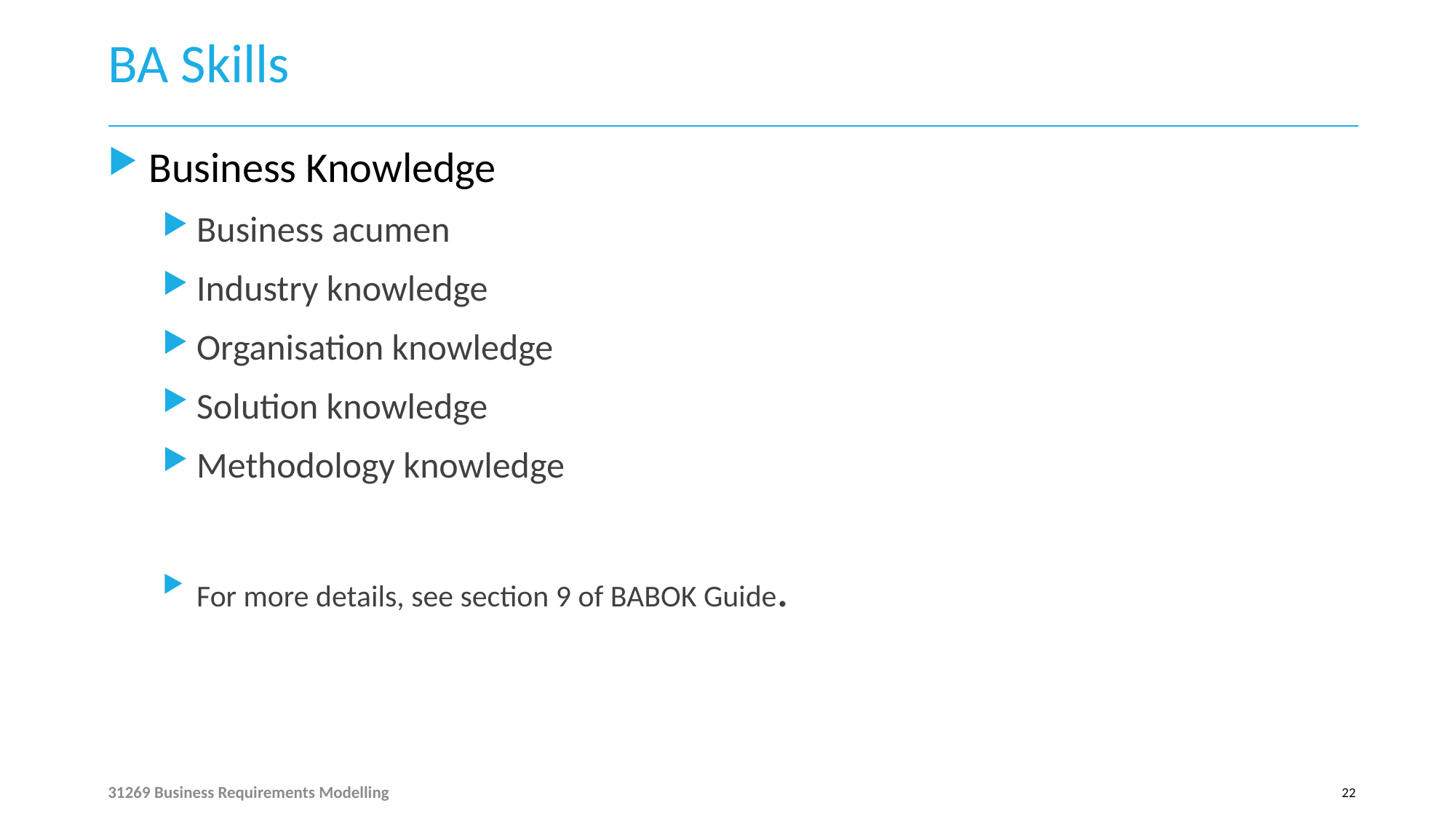

# BA Skills
Business Knowledge
Business acumen
Industry knowledge
Organisation knowledge
Solution knowledge
Methodology knowledge

For more details, see section 9 of BABOK Guide.

31269 Business Requirements Modelling
22